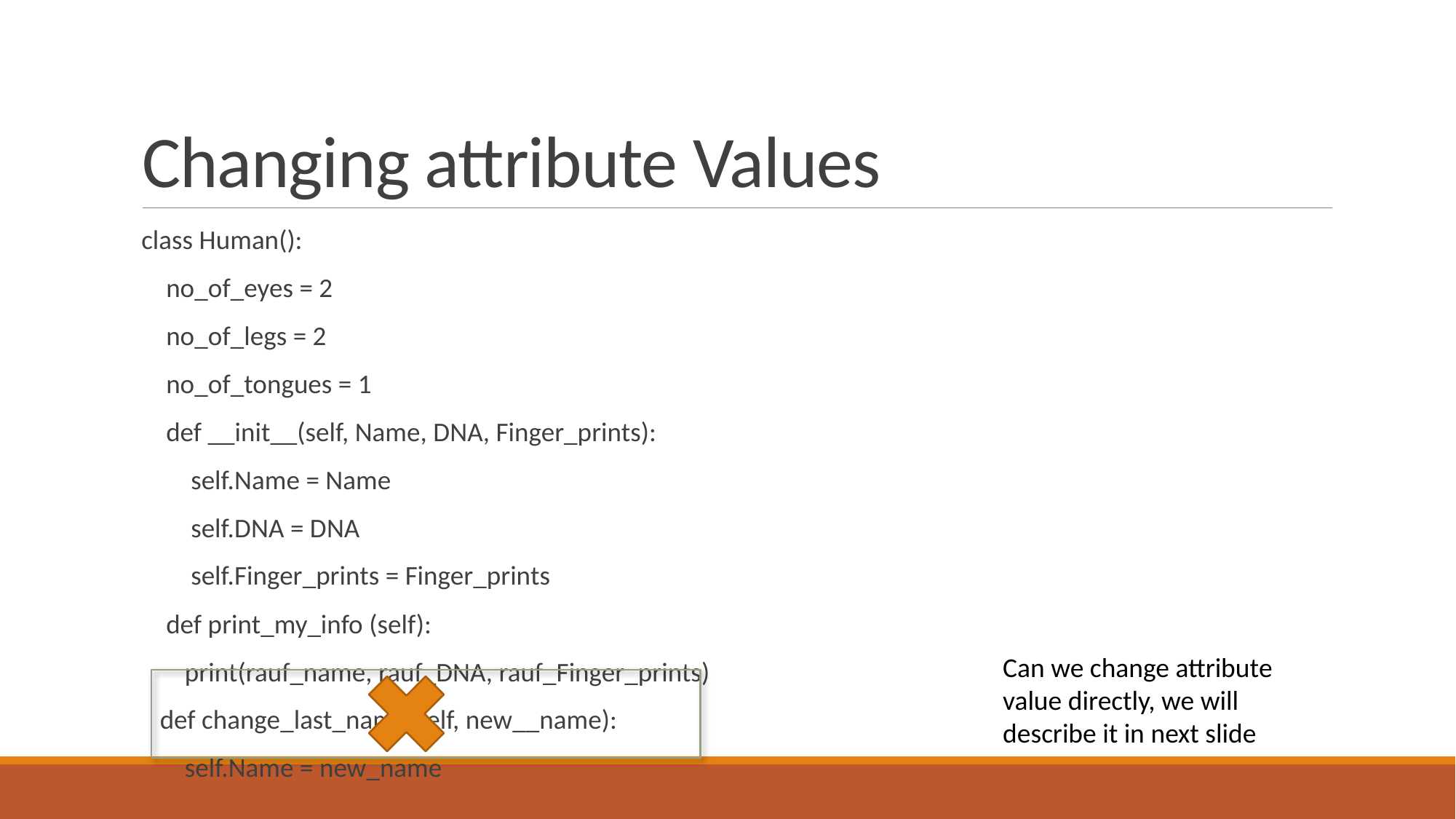

# Changing attribute Values
class Human():
    no_of_eyes = 2
    no_of_legs = 2
    no_of_tongues = 1
    def __init__(self, Name, DNA, Finger_prints):
        self.Name = Name
        self.DNA = DNA
        self.Finger_prints = Finger_prints
    def print_my_info (self):
       print(rauf_name, rauf_DNA, rauf_Finger_prints)
   def change_last_name(self, new__name):
       self.Name = new_name

Can we change attribute value directly, we will describe it in next slide